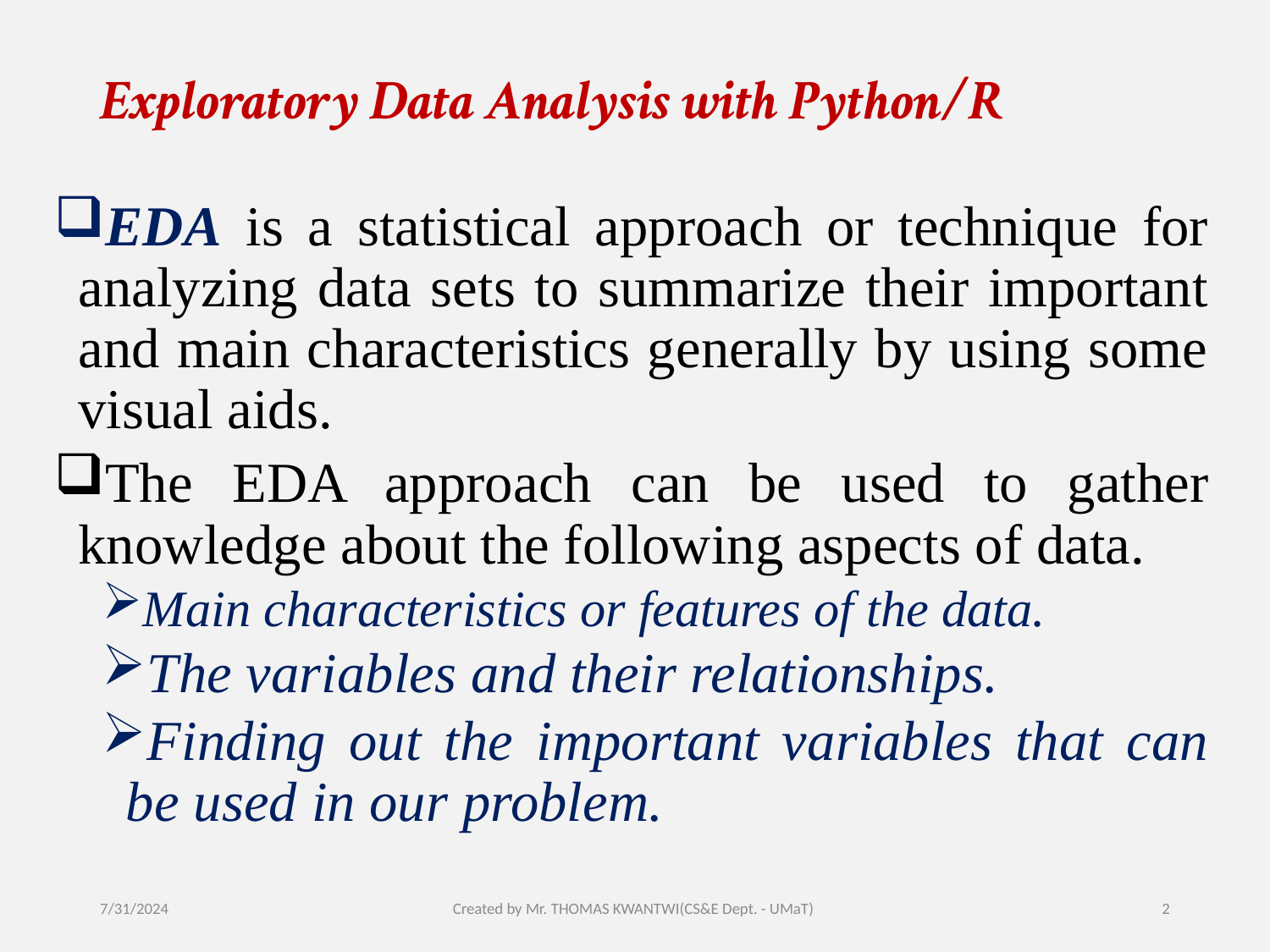

# Exploratory Data Analysis with Python/R
EDA is a statistical approach or technique for analyzing data sets to summarize their important and main characteristics generally by using some visual aids.
The EDA approach can be used to gather knowledge about the following aspects of data.
Main characteristics or features of the data.
The variables and their relationships.
Finding out the important variables that can be used in our problem.

7/31/2024
Created by Mr. THOMAS KWANTWI(CS&E Dept. - UMaT)
2